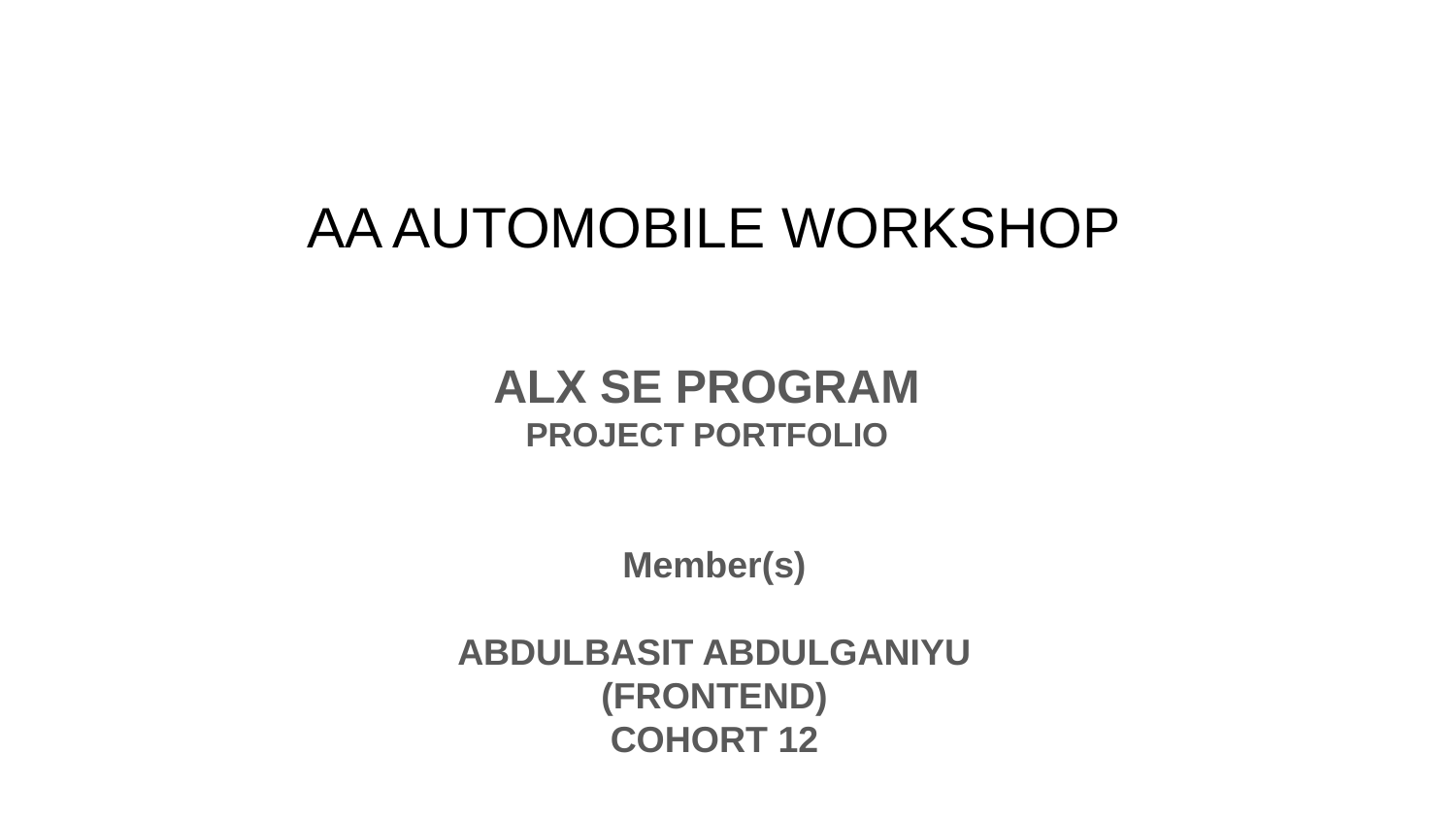

AA AUTOMOBILE WORKSHOP
ALX SE PROGRAM
PROJECT PORTFOLIO

Member(s)

ABDULBASIT ABDULGANIYU
(FRONTEND)
COHORT 12